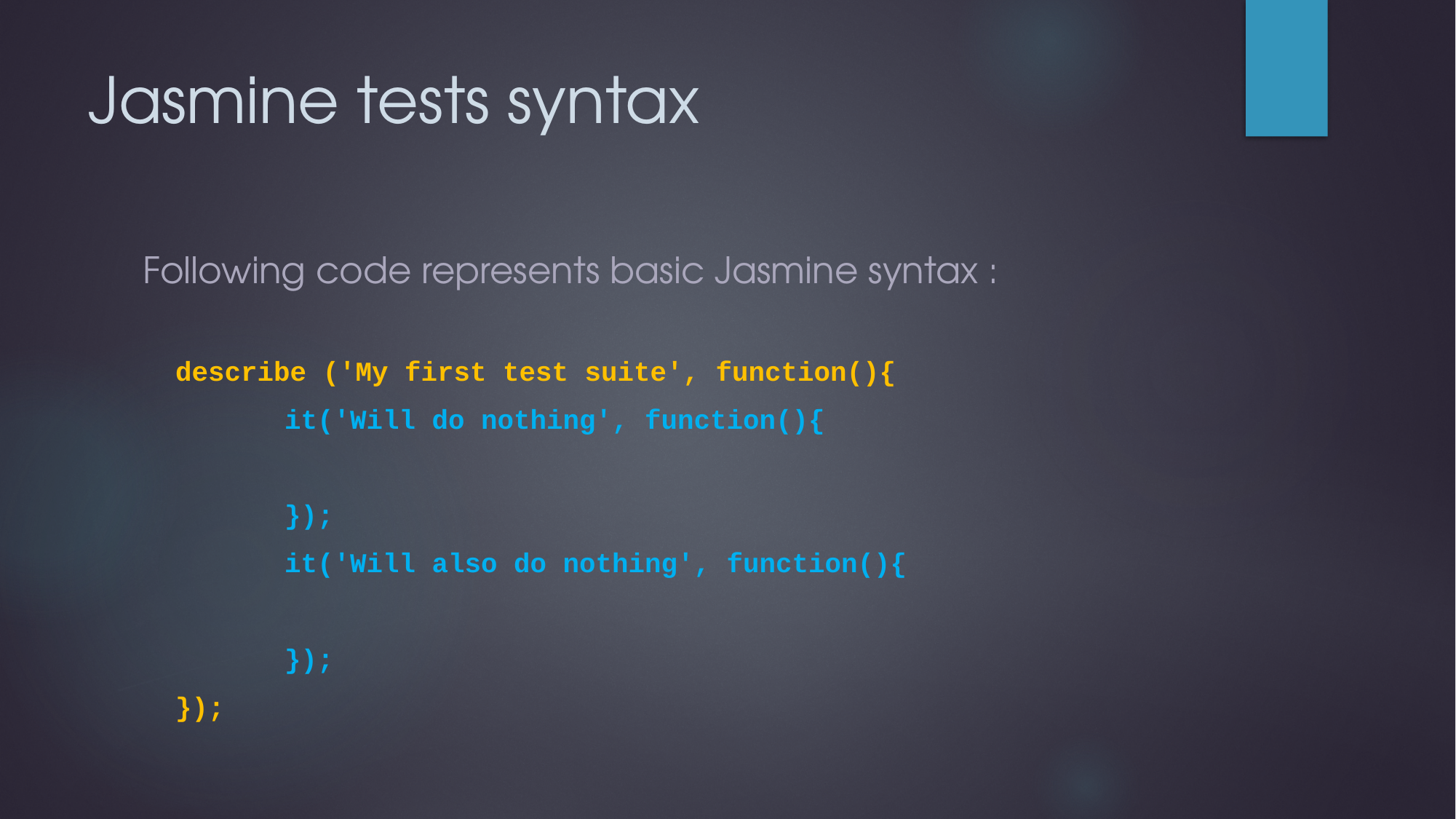

# Jasmine tests syntax
Following code represents basic Jasmine syntax :

  describe ('My first test suite', function(){
	  it('Will do nothing', function(){

	  });
	  it('Will also do nothing', function(){

	  });
  });